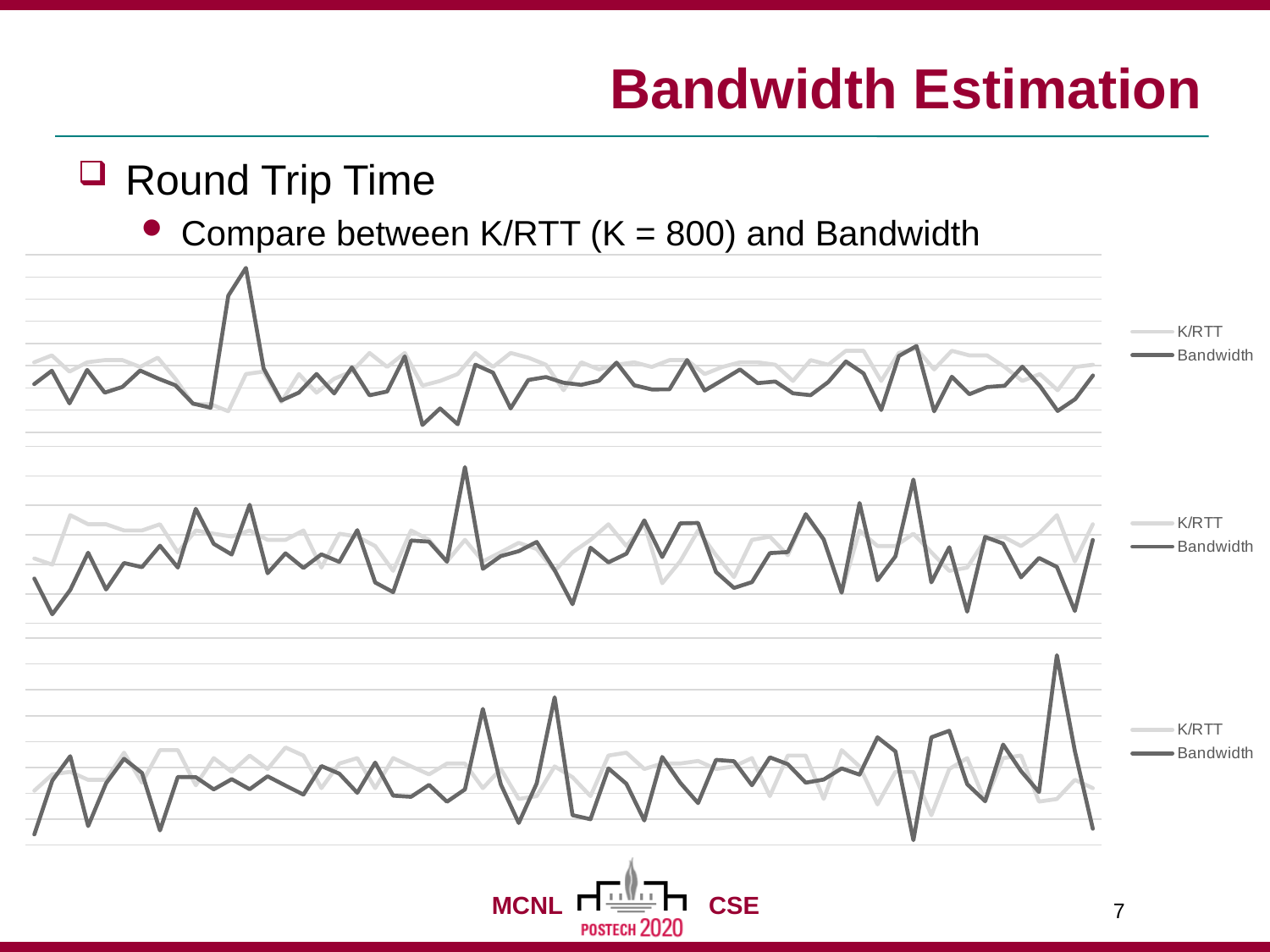

# Bandwidth Estimation
Round Trip Time
Compare between K/RTT (K = 800) and Bandwidth

### Chart

| Category |  |  |
|---|---|---|

### Chart

| Category |  |  |
|---|---|---|

### Chart

| Category |  |  |
|---|---|---|
7